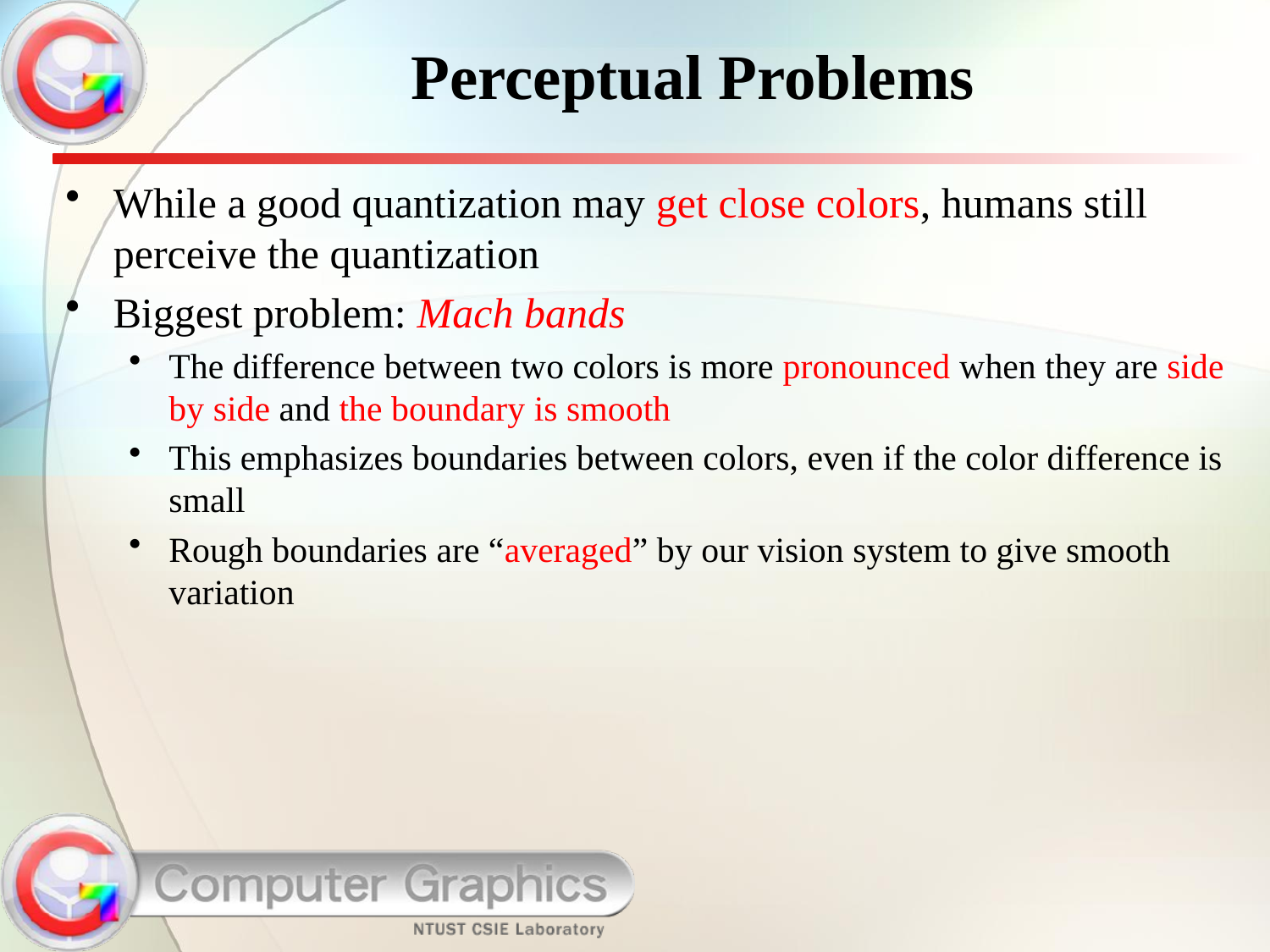

# Perceptual Problems
While a good quantization may get close colors, humans still perceive the quantization
Biggest problem: Mach bands
The difference between two colors is more pronounced when they are side by side and the boundary is smooth
This emphasizes boundaries between colors, even if the color difference is small
Rough boundaries are “averaged” by our vision system to give smooth variation